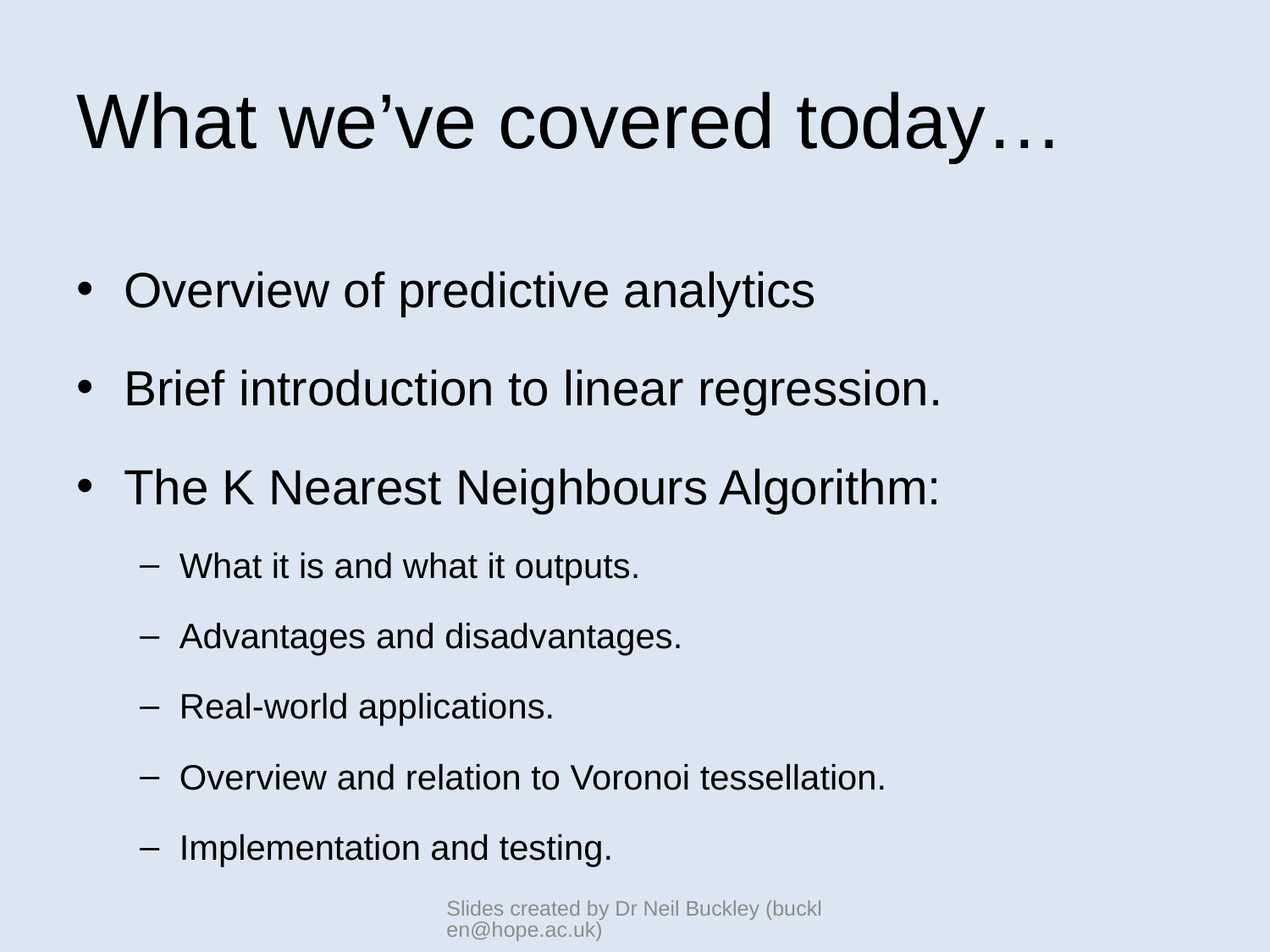

# What we’ve covered today…
Overview of predictive analytics
Brief introduction to linear regression.
The K Nearest Neighbours Algorithm:
What it is and what it outputs.
Advantages and disadvantages.
Real-world applications.
Overview and relation to Voronoi tessellation.
Implementation and testing.

Slides created by Dr Neil Buckley (bucklen@hope.ac.uk)